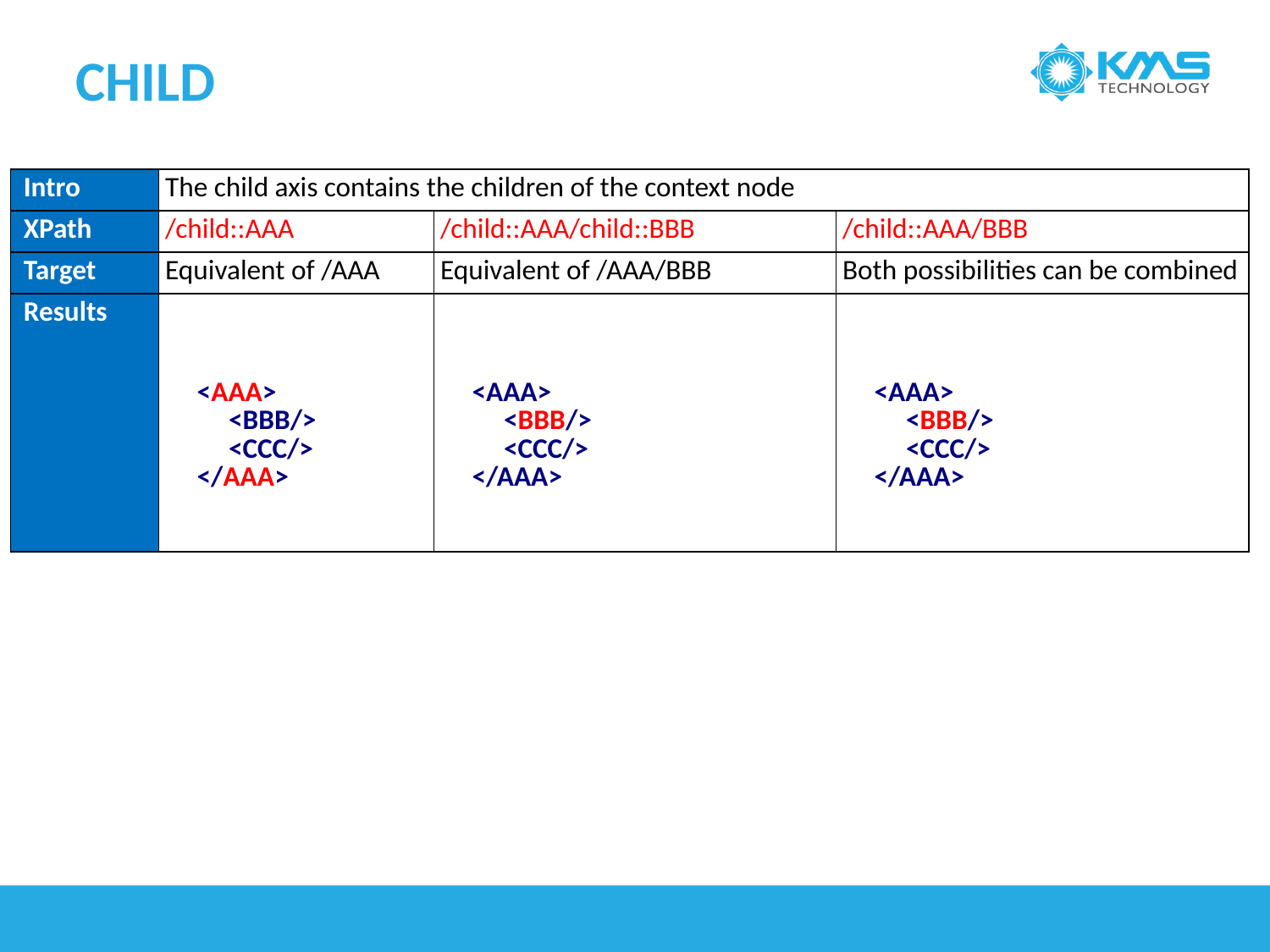

# Child
| Intro | The child axis contains the children of the context node |  |  |
| --- | --- | --- | --- |
| XPath | /child::AAA | /child::AAA/child::BBB | /child::AAA/BBB |
| Target | Equivalent of /AAA | Equivalent of /AAA/BBB | Both possibilities can be combined |
| Results | <AAA>            <BBB/>            <CCC/>       </AAA> | <AAA>            <BBB/>            <CCC/>       </AAA> | <AAA>            <BBB/>            <CCC/>       </AAA> |